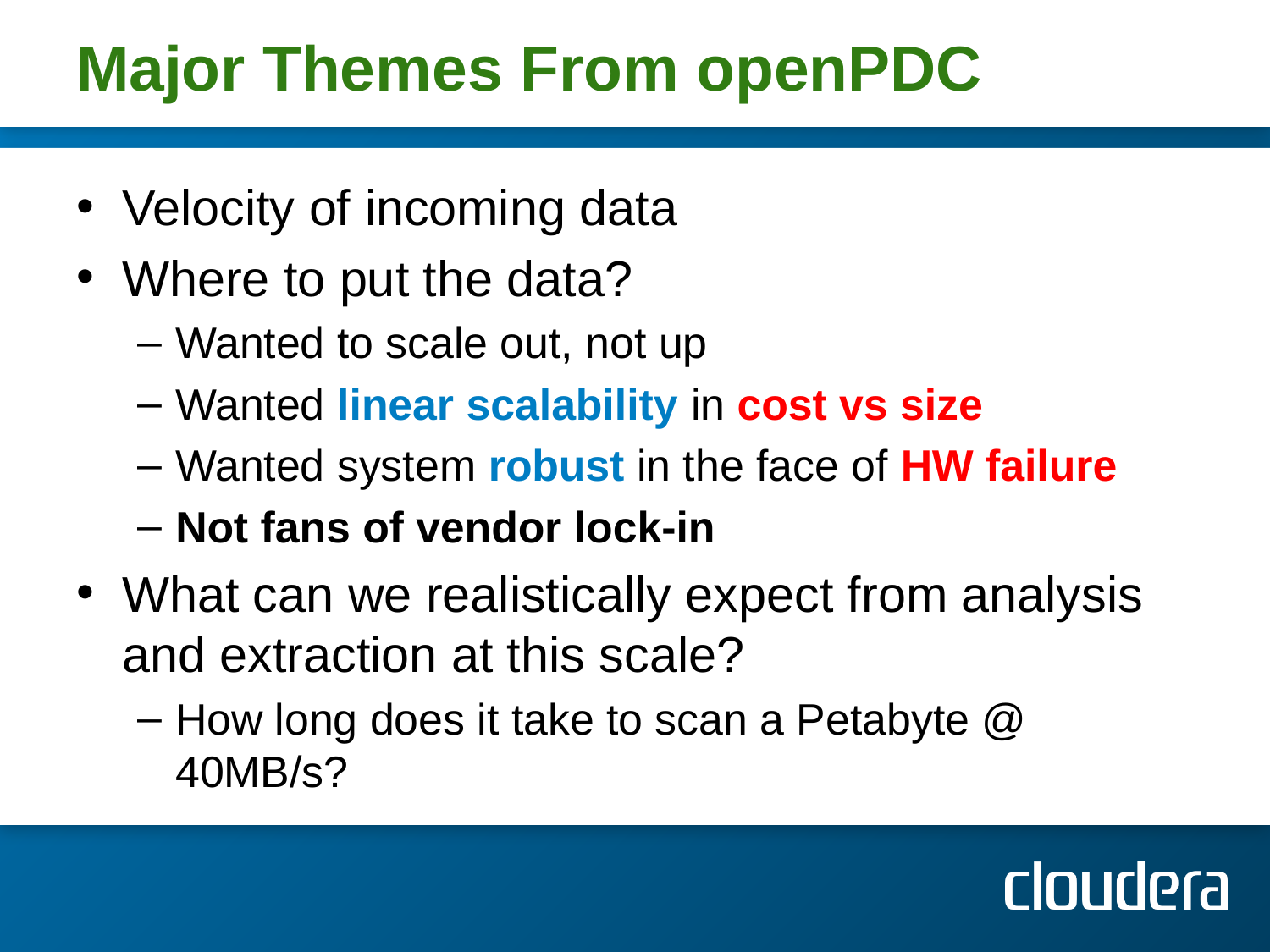

# Major Themes From openPDC
Velocity of incoming data
Where to put the data?
Wanted to scale out, not up
Wanted linear scalability in cost vs size
Wanted system robust in the face of HW failure
Not fans of vendor lock-in
What can we realistically expect from analysis and extraction at this scale?
How long does it take to scan a Petabyte @ 40MB/s?